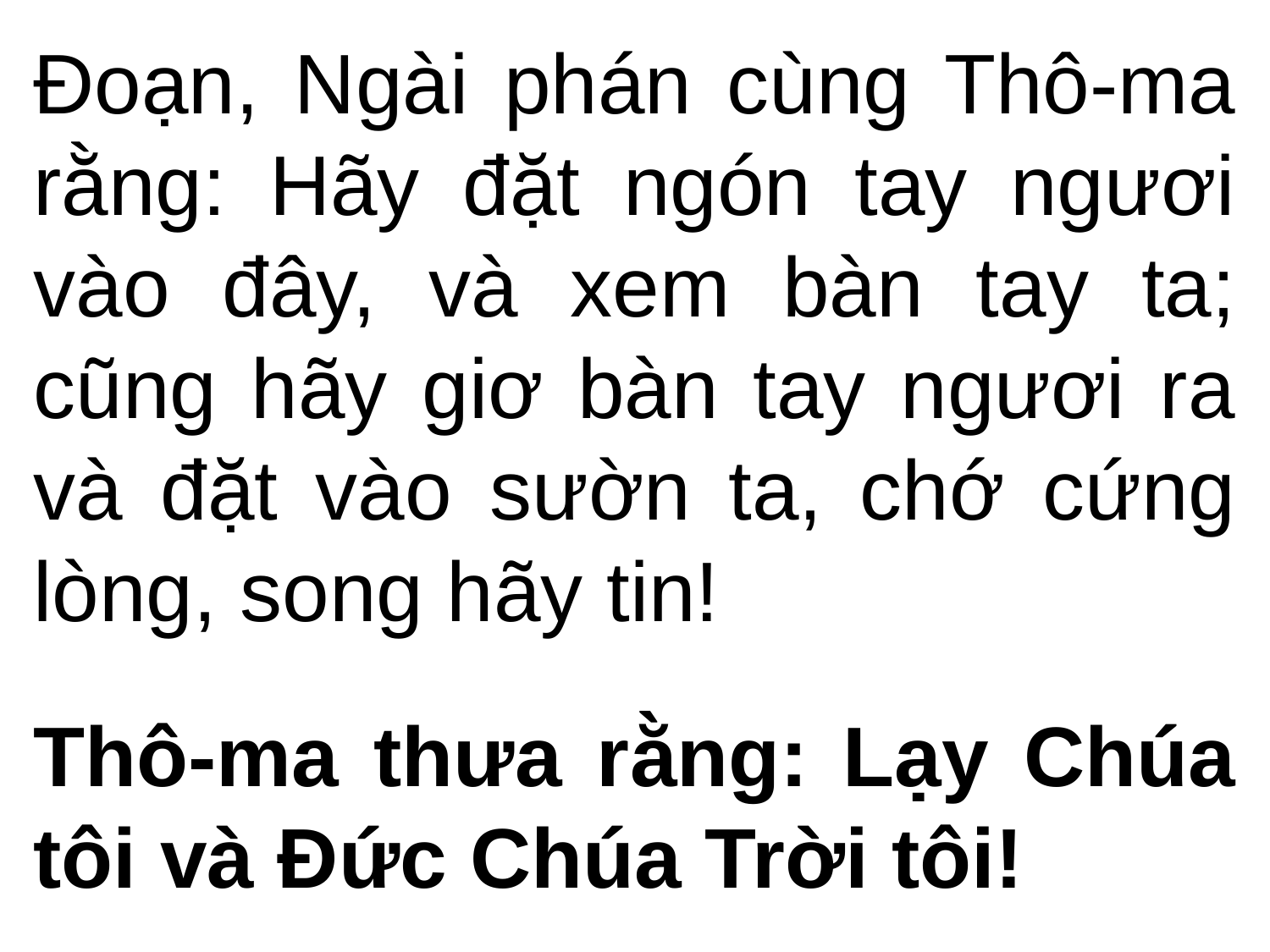

Đoạn, Ngài phán cùng Thô-ma rằng: Hãy đặt ngón tay ngươi vào đây, và xem bàn tay ta; cũng hãy giơ bàn tay ngươi ra và đặt vào sườn ta, chớ cứng lòng, song hãy tin!

Thô-ma thưa rằng: Lạy Chúa tôi và Đức Chúa Trời tôi!